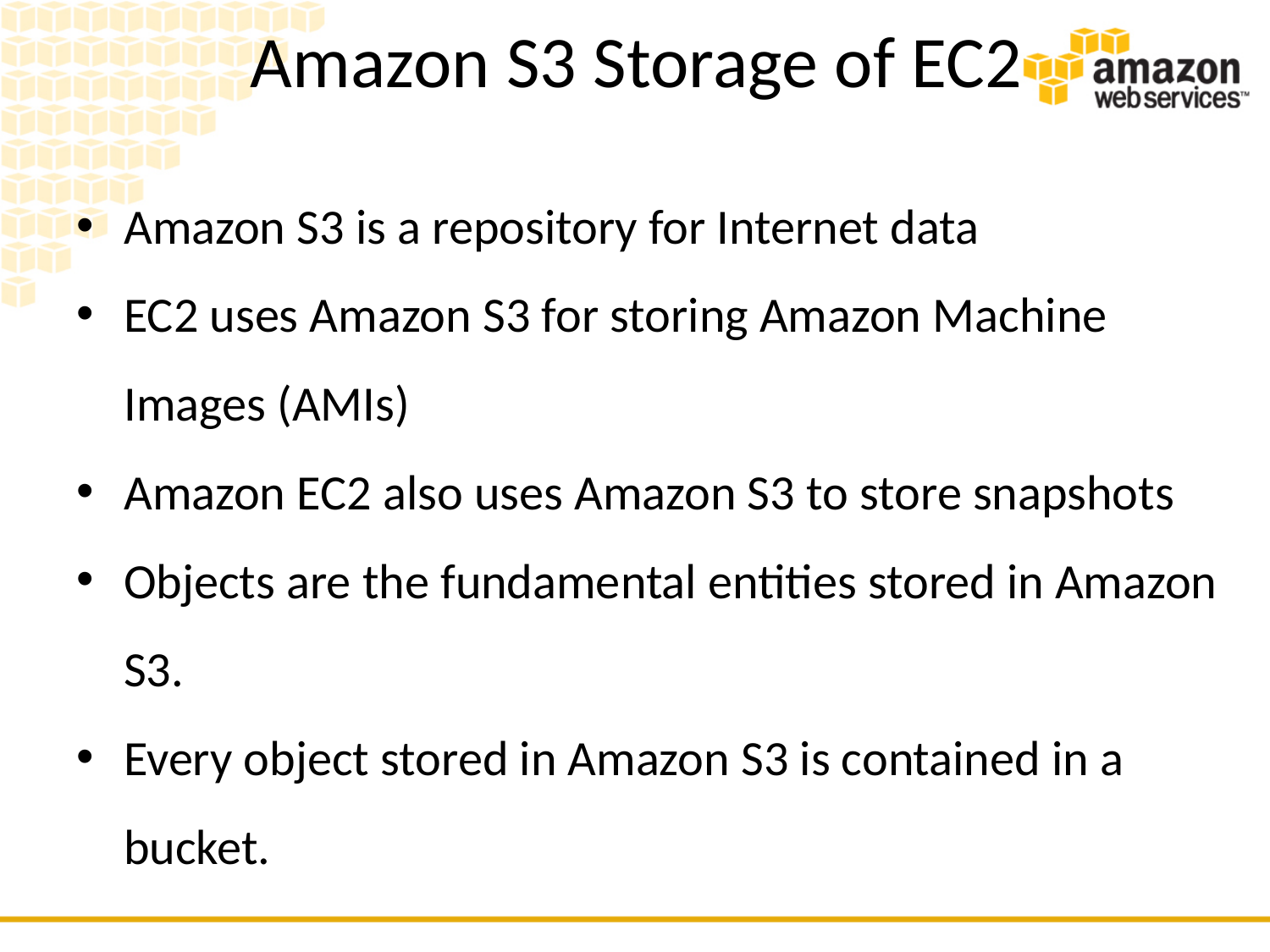

# Amazon S3 Storage of EC2
Amazon S3 is a repository for Internet data
EC2 uses Amazon S3 for storing Amazon Machine Images (AMIs)
Amazon EC2 also uses Amazon S3 to store snapshots
Objects are the fundamental entities stored in Amazon S3.
Every object stored in Amazon S3 is contained in a bucket.